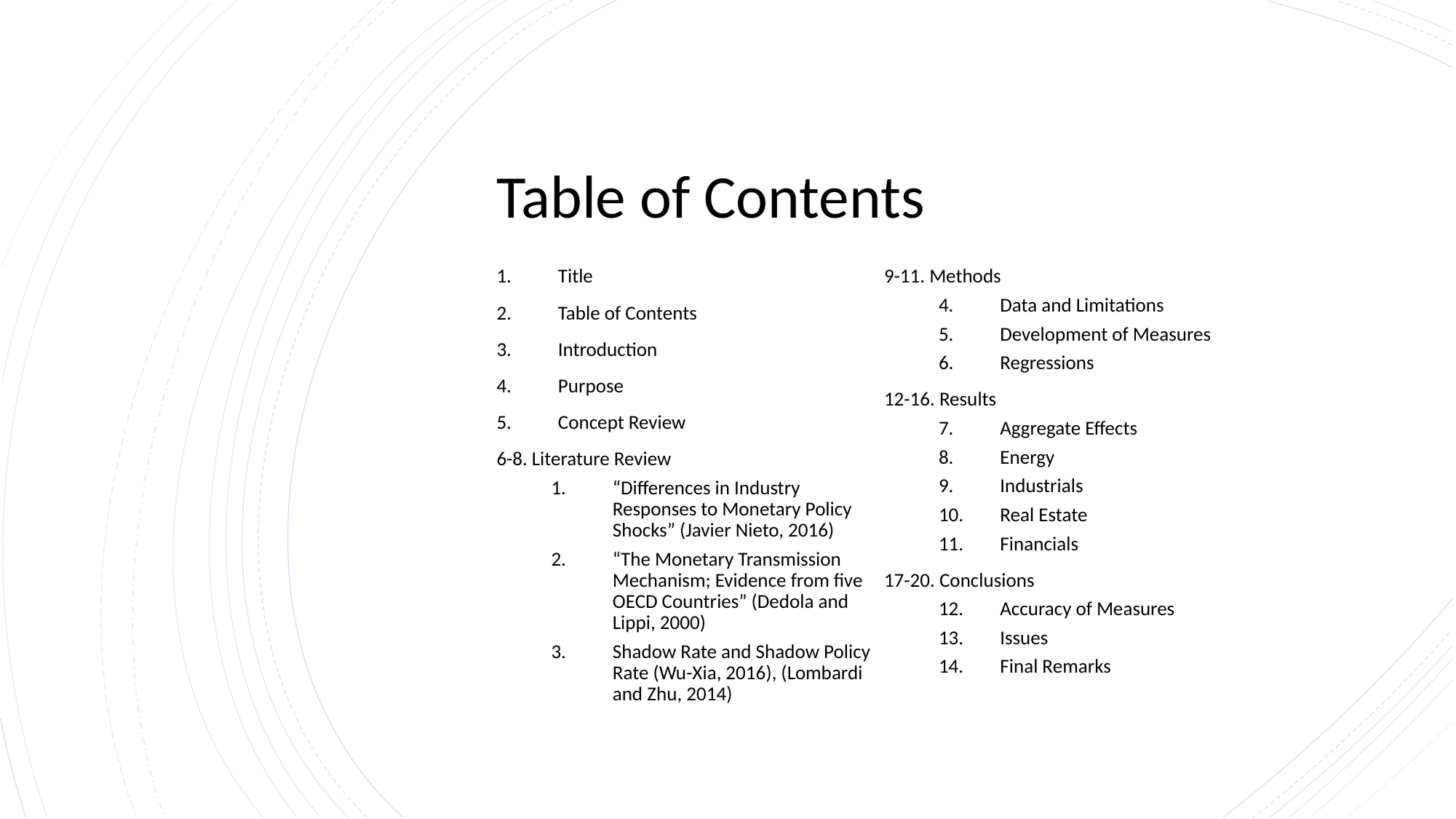

# Table of Contents
Title
Table of Contents
Introduction
Purpose
Concept Review
6-8. Literature Review
“Differences in Industry Responses to Monetary Policy Shocks” (Javier Nieto, 2016)
“The Monetary Transmission Mechanism; Evidence from five OECD Countries” (Dedola and Lippi, 2000)
Shadow Rate and Shadow Policy Rate (Wu-Xia, 2016), (Lombardi and Zhu, 2014)

9-11. Methods
Data and Limitations
Development of Measures
Regressions
12-16. Results
Aggregate Effects
Energy
Industrials
Real Estate
Financials
17-20. Conclusions
Accuracy of Measures
Issues
Final Remarks